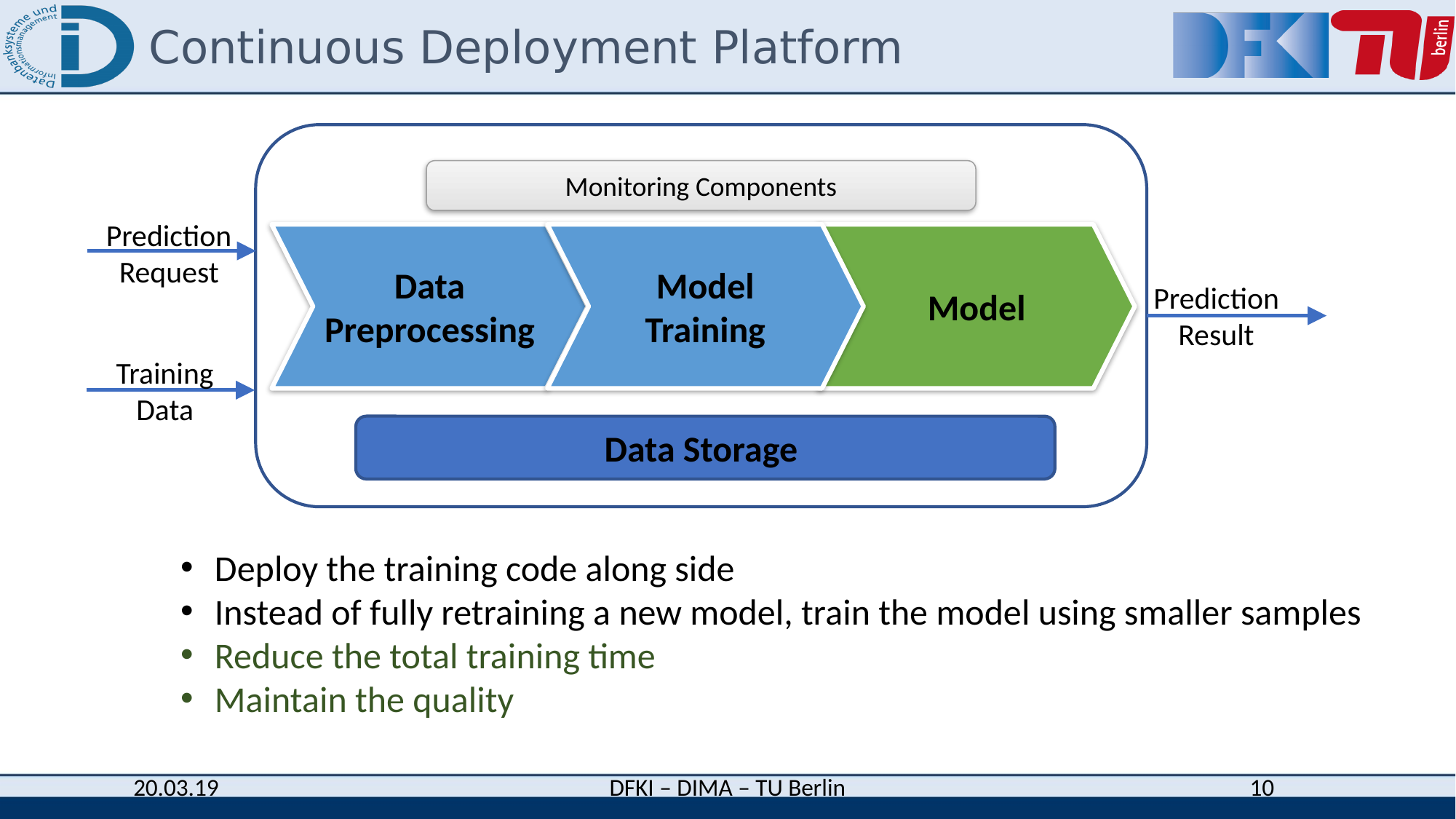

# Continuous Deployment Platform

Monitoring Components
Prediction
Request
Data Preprocessing
Model Training
Model
Prediction
Result
Training
Data
Data Storage
Deploy the training code along side
Instead of fully retraining a new model, train the model using smaller samples
Reduce the total training time
Maintain the quality